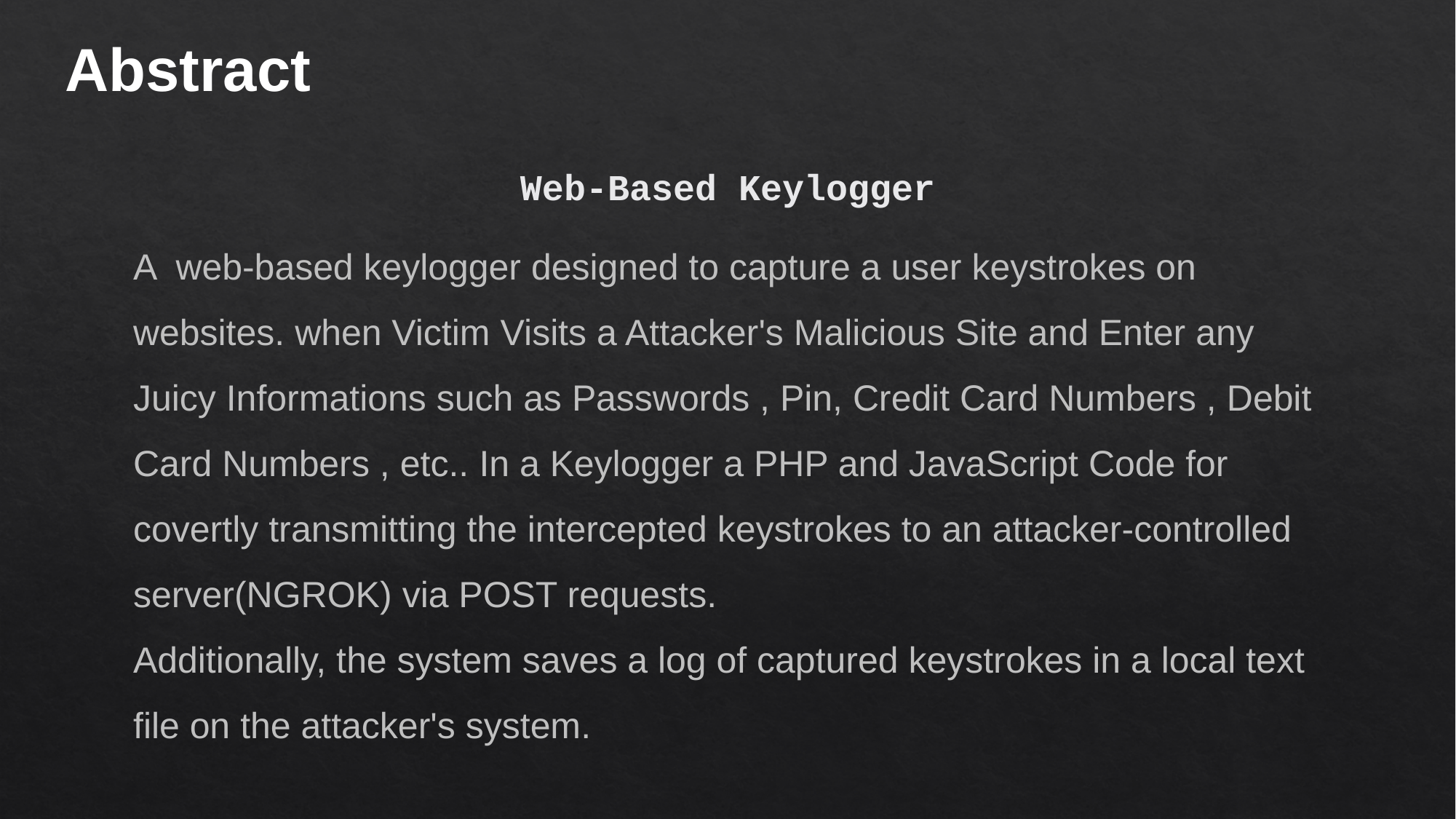

Abstract
Web-Based Keylogger
A  web-based keylogger designed to capture a user keystrokes on websites. when Victim Visits a Attacker's Malicious Site and Enter any Juicy Informations such as Passwords , Pin, Credit Card Numbers , Debit Card Numbers , etc.. In a Keylogger a PHP and JavaScript Code for covertly transmitting the intercepted keystrokes to an attacker-controlled server(NGROK) via POST requests.
Additionally, the system saves a log of captured keystrokes in a local text file on the attacker's system.